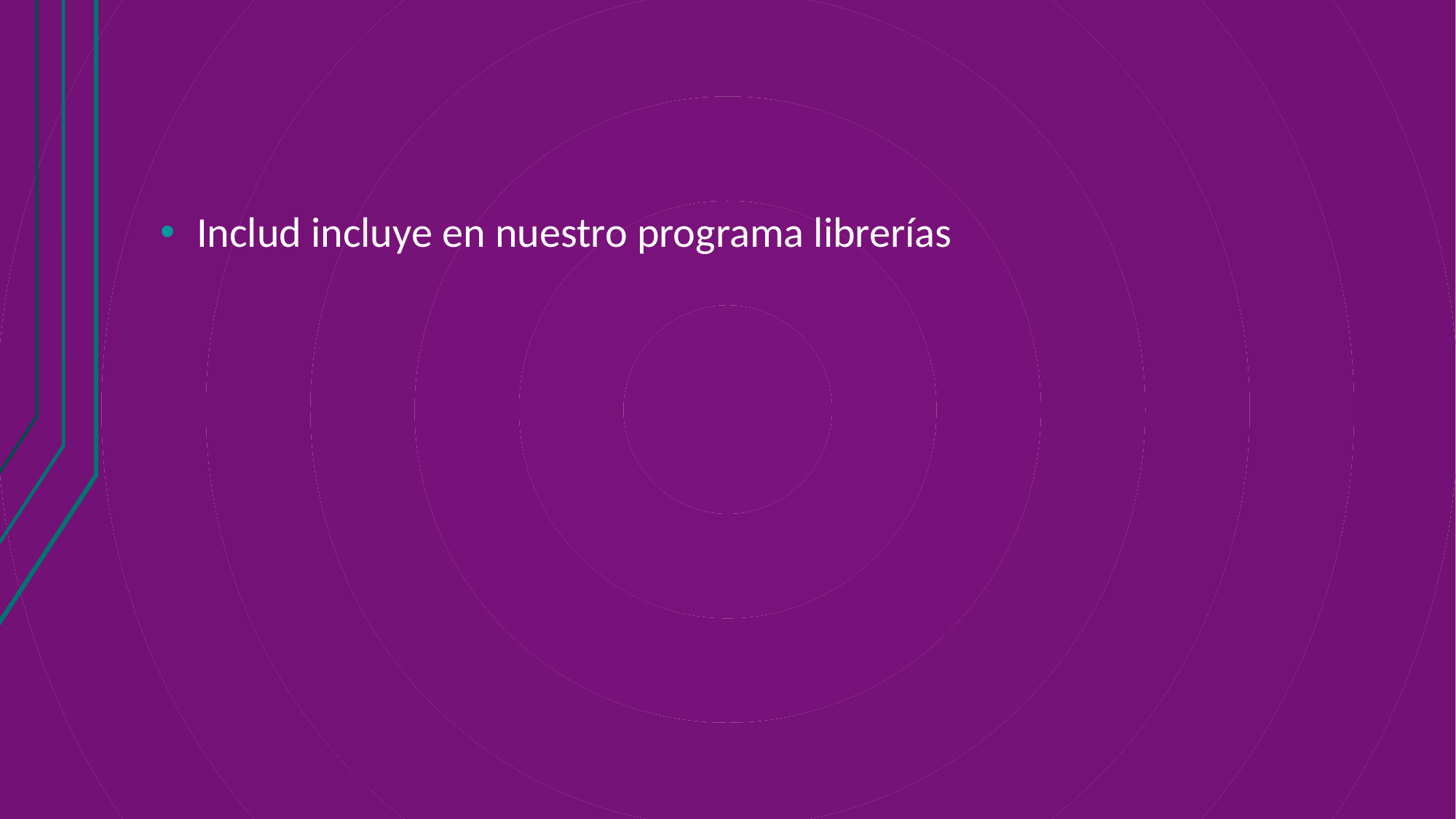

#
Includ incluye en nuestro programa librerías